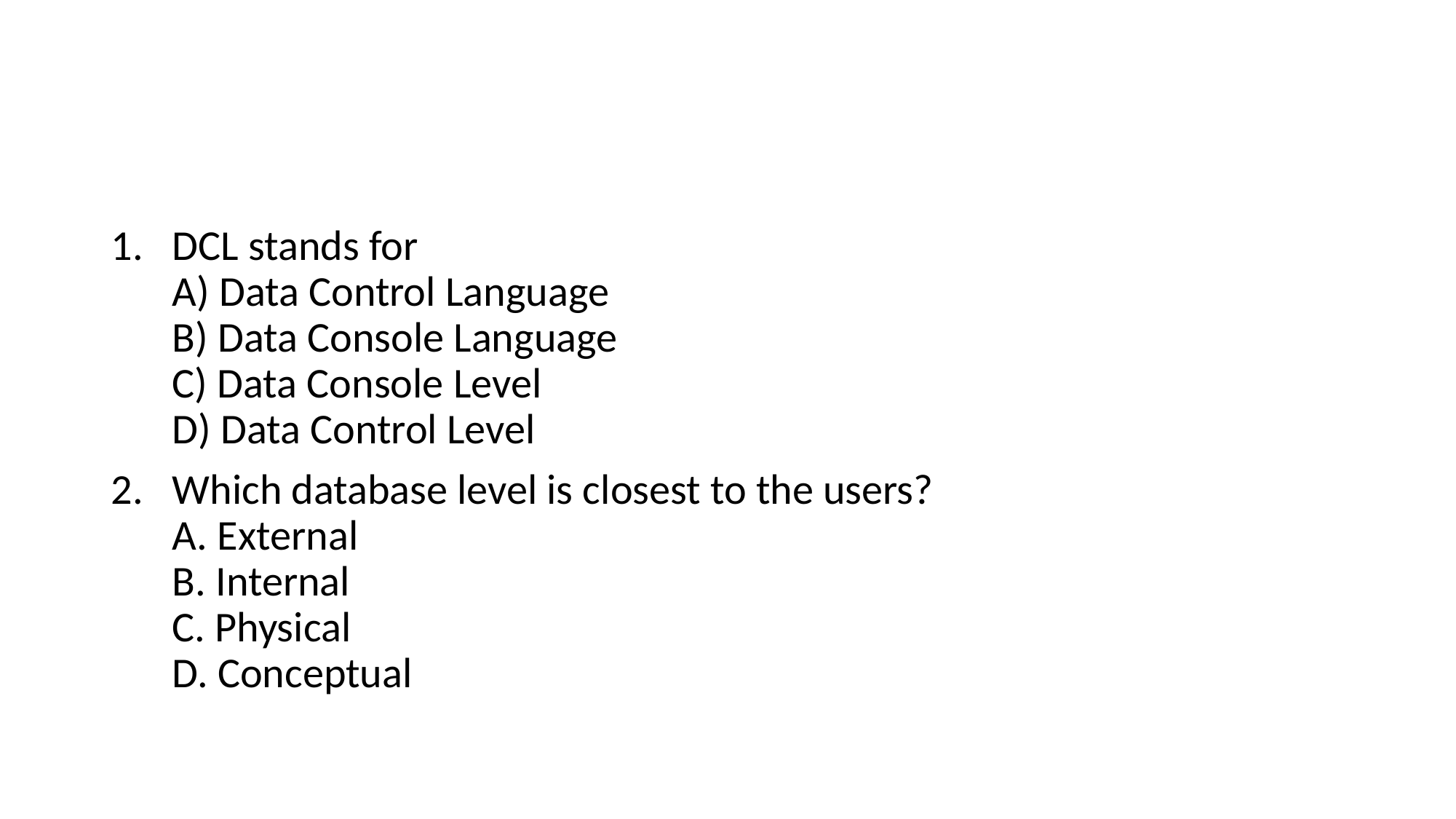

#
DCL stands for
A) Data Control Language
B) Data Console Language
C) Data Console Level
D) Data Control Level
Which database level is closest to the users?
A. External
B. Internal
C. Physical
D. Conceptual